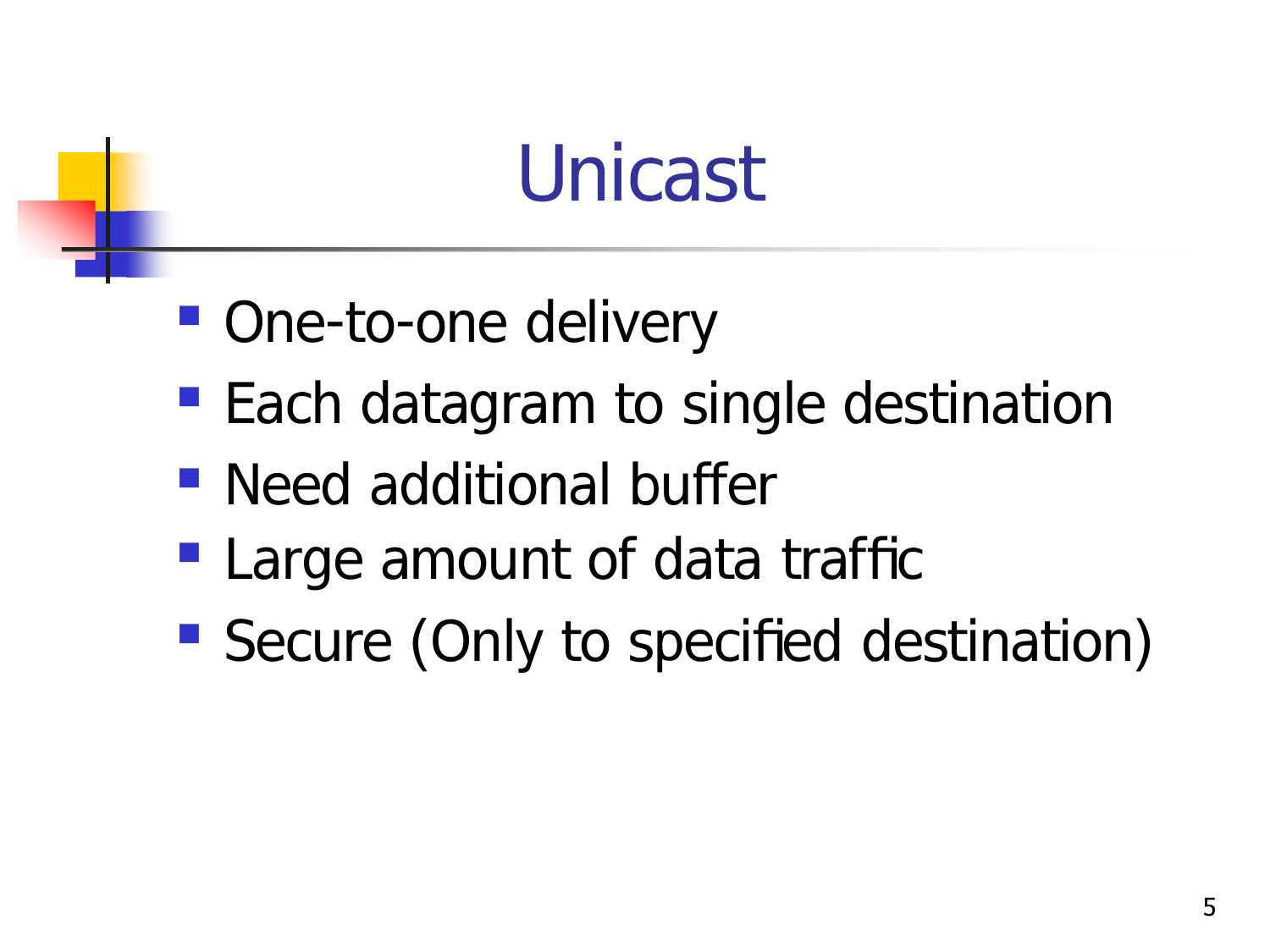

# Unicast
One-to-one delivery
Each datagram to single destination
Need additional buffer
Large amount of data traffic
Secure (Only to specified destination)
5